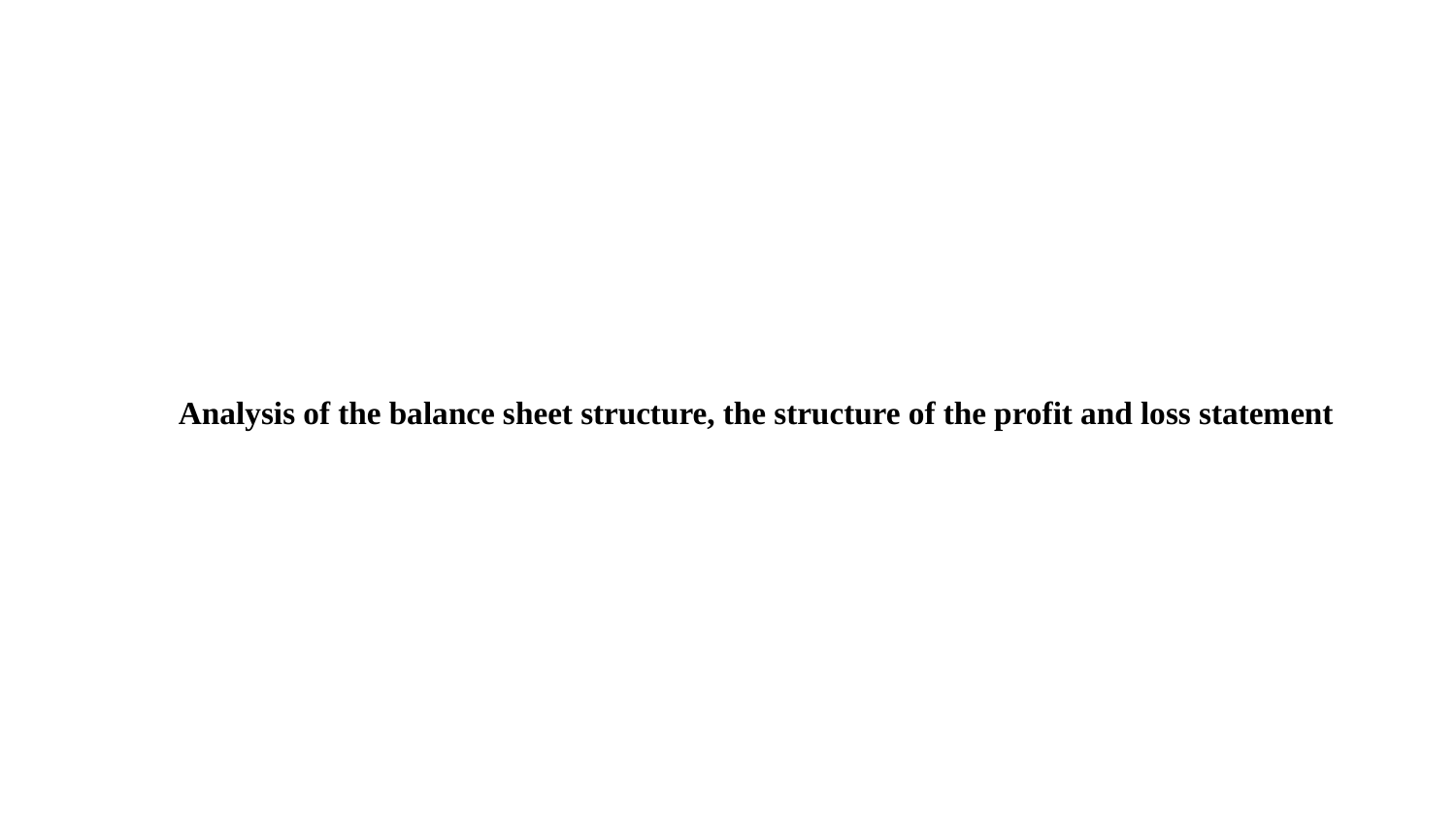

Analysis of the balance sheet structure, the structure of the profit and loss statement